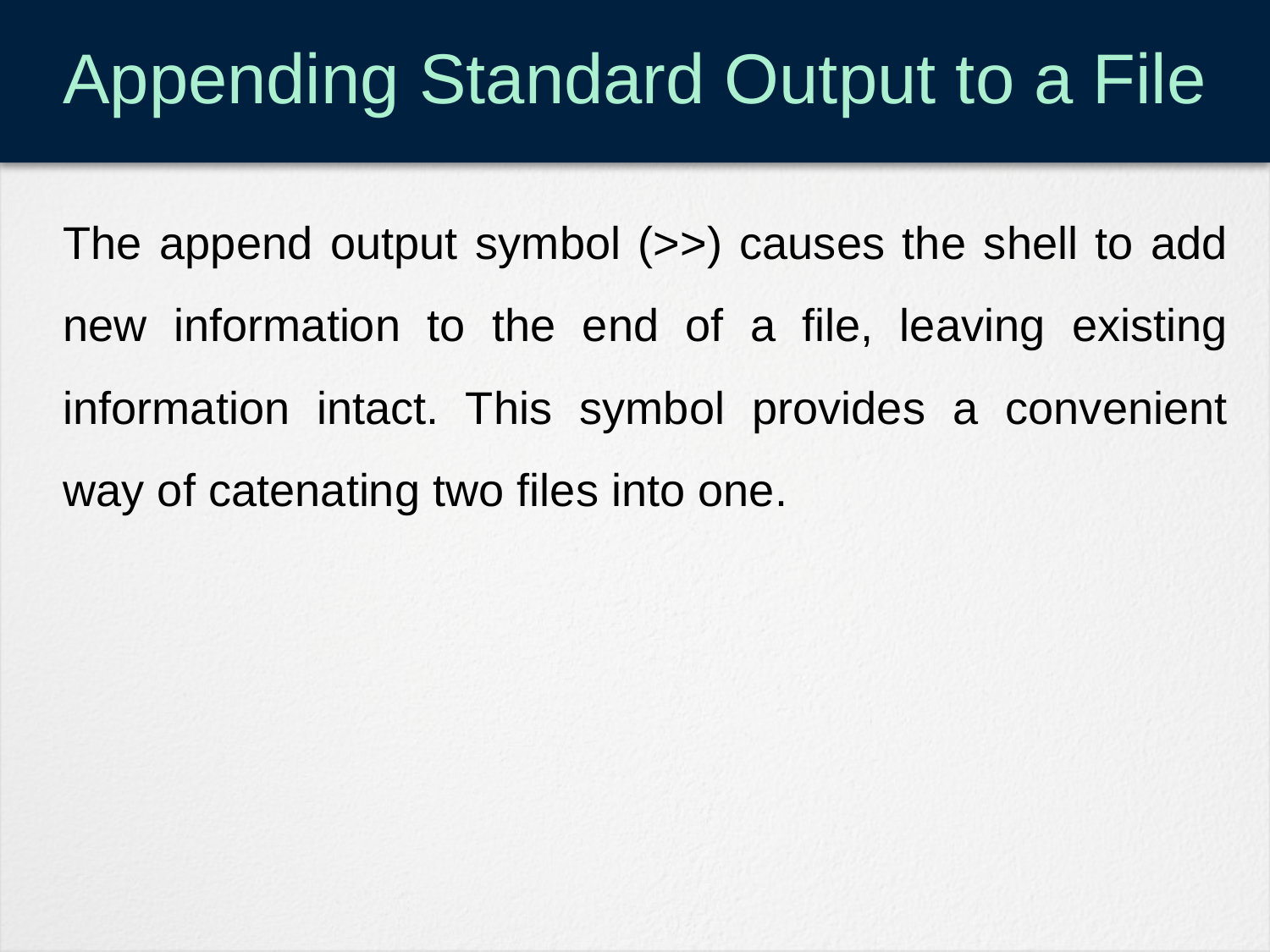

# Appending Standard Output to a File
The append output symbol (>>) causes the shell to add new information to the end of a file, leaving existing information intact. This symbol provides a convenient way of catenating two files into one.